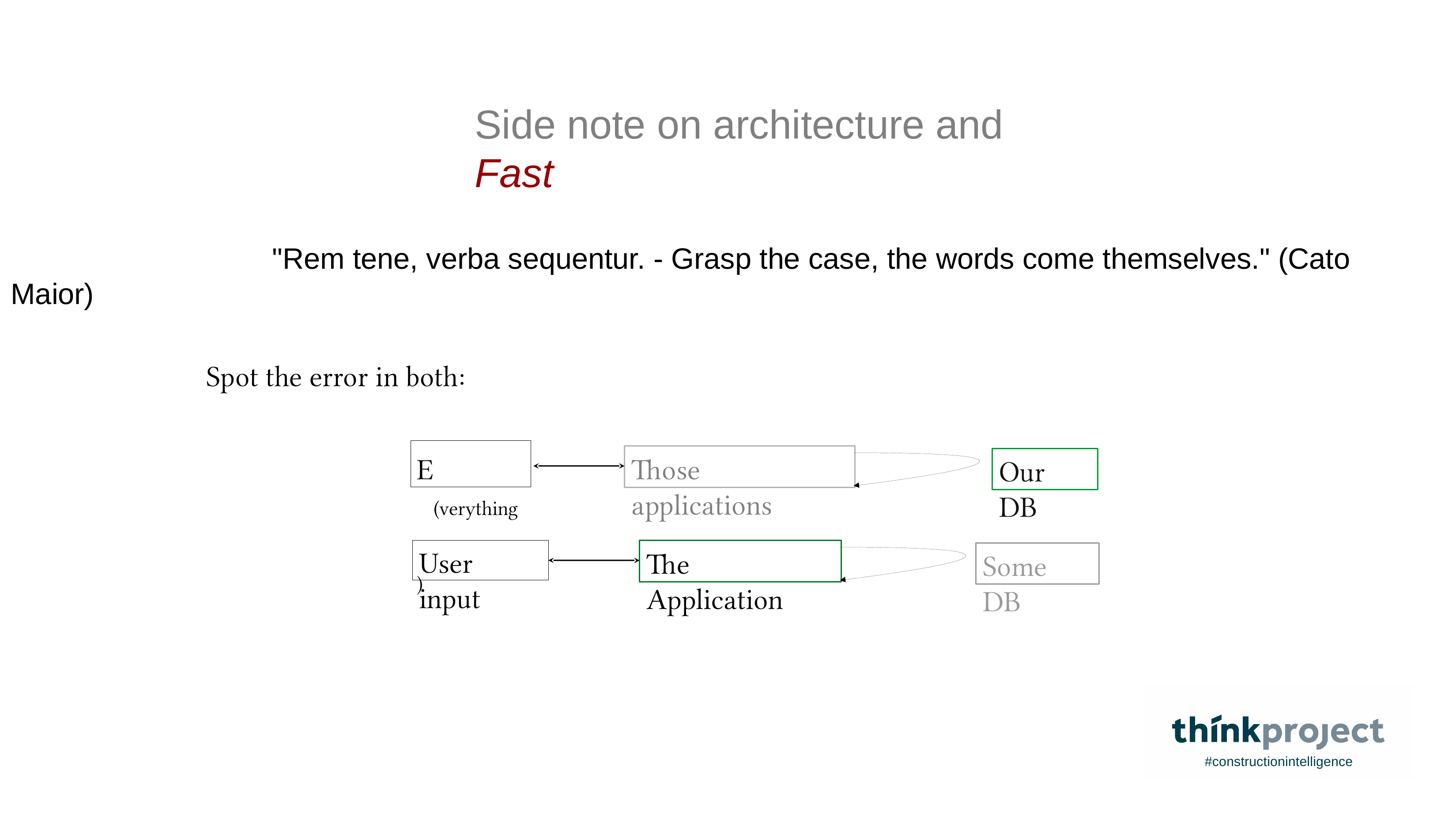

Side note on architecture and Fast
                                "Rem tene, verba sequentur. - Grasp the case, the words come themselves." (Cato Maior)
Spot the error in both:
E(verything)
Those applications
Our DB

User input
The Application
Some DB